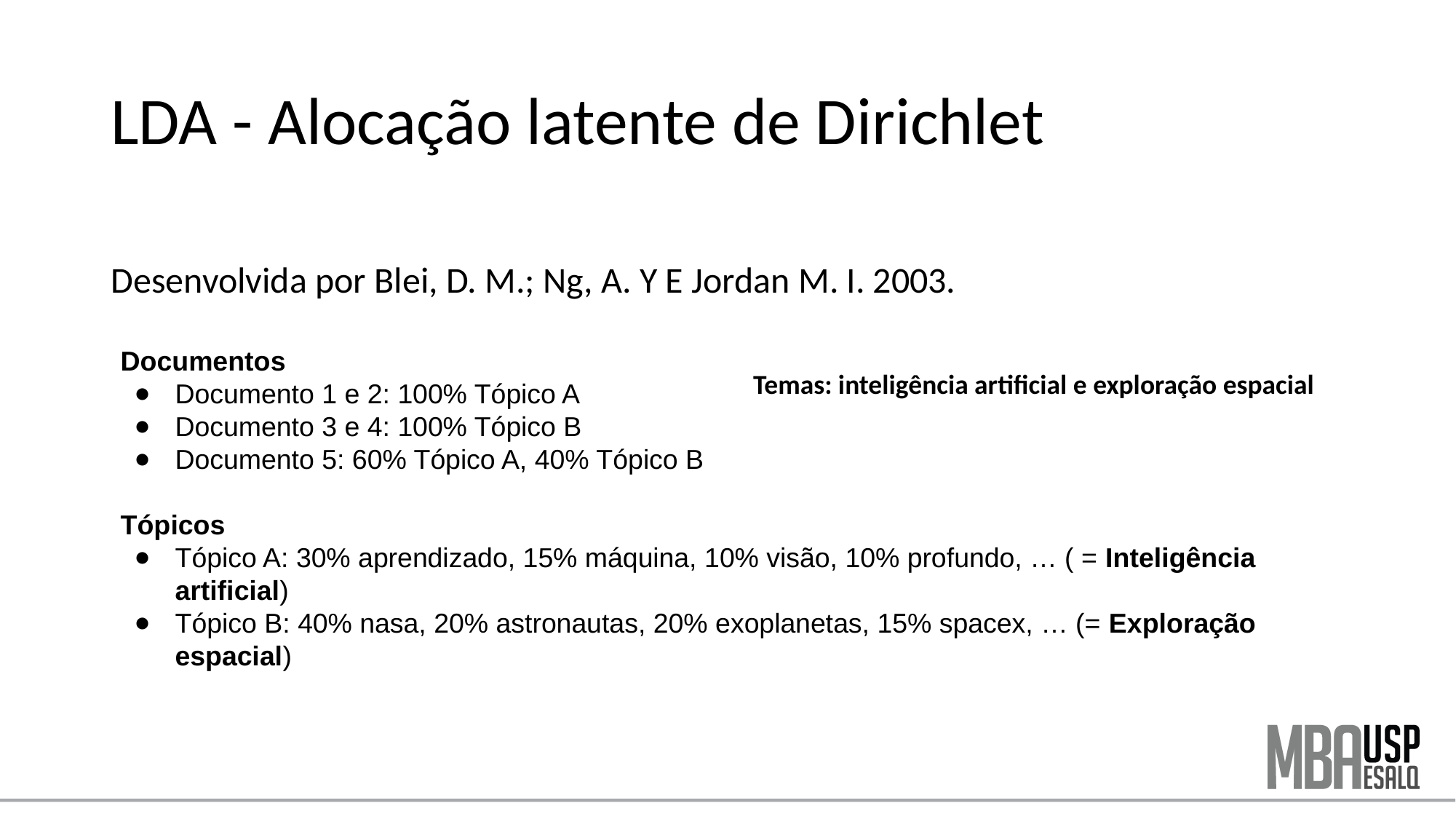

# LDA - Alocação latente de Dirichlet

Desenvolvida por Blei, D. M.; Ng, A. Y E Jordan M. I. 2003.
Documentos
Documento 1 e 2: 100% Tópico A
Documento 3 e 4: 100% Tópico B
Documento 5: 60% Tópico A, 40% Tópico B

Tópicos
Tópico A: 30% aprendizado, 15% máquina, 10% visão, 10% profundo, … ( = Inteligência artificial)
Tópico B: 40% nasa, 20% astronautas, 20% exoplanetas, 15% spacex, … (= Exploração espacial)

Temas: inteligência artificial e exploração espacial